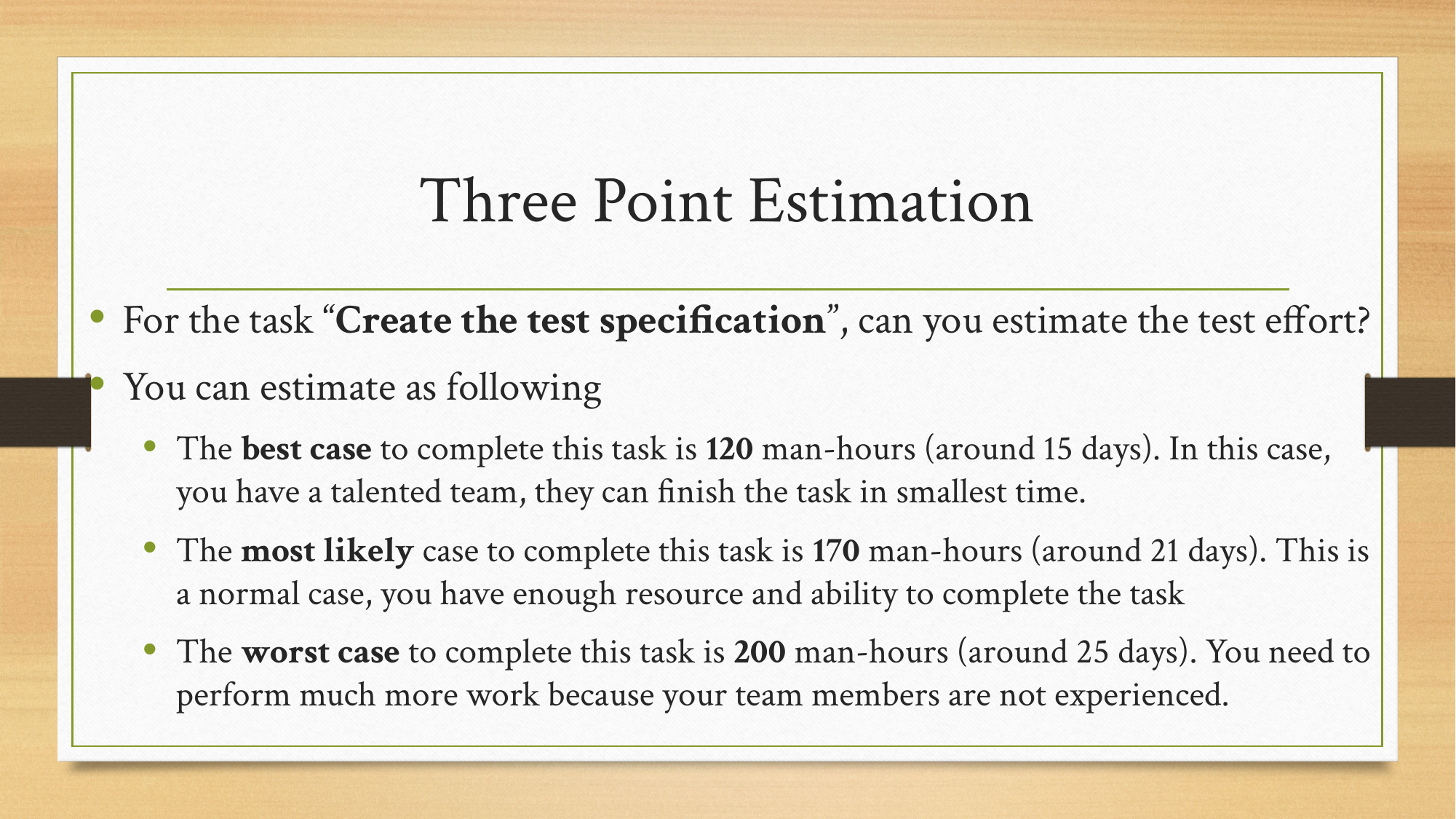

# Three Point Estimation
For the task “Create the test specification”, can you estimate the test effort?
You can estimate as following
The best case to complete this task is 120 man-hours (around 15 days). In this case, you have a talented team, they can finish the task in smallest time.
The most likely case to complete this task is 170 man-hours (around 21 days). This is a normal case, you have enough resource and ability to complete the task
The worst case to complete this task is 200 man-hours (around 25 days). You need to perform much more work because your team members are not experienced.